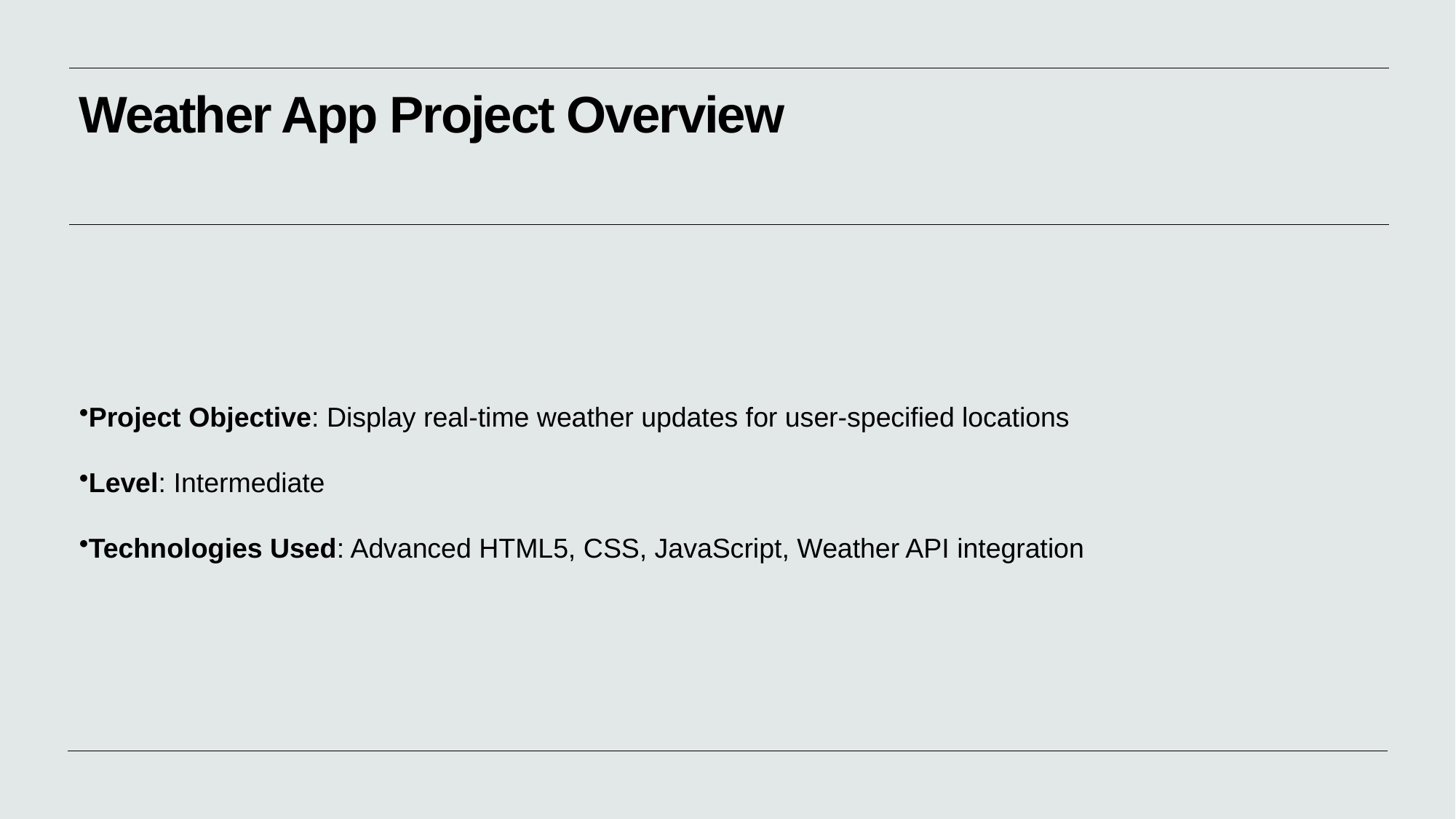

# Weather App Project Overview
Project Objective: Display real-time weather updates for user-specified locations

Level: Intermediate

Technologies Used: Advanced HTML5, CSS, JavaScript, Weather API integration